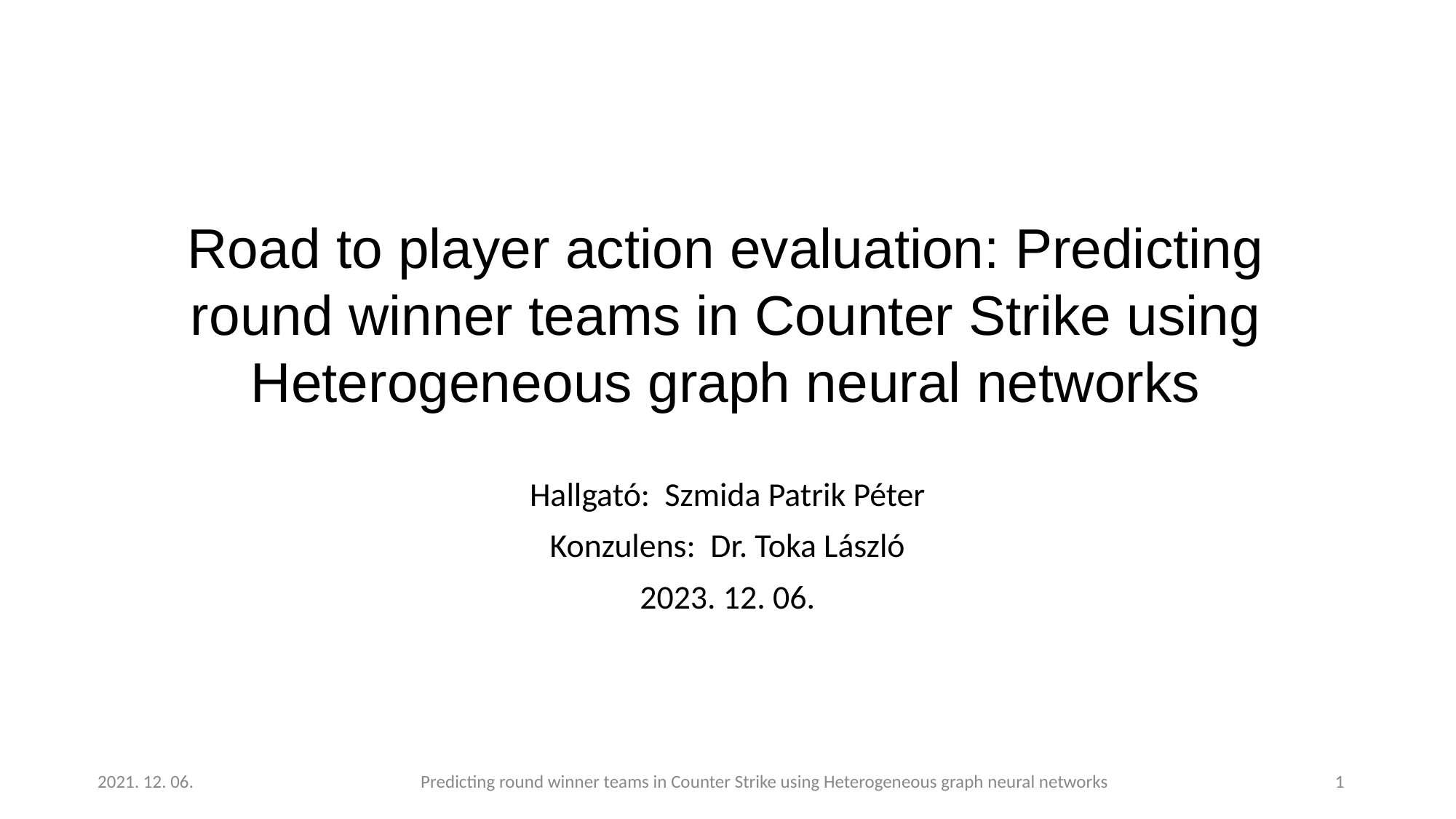

# Road to player action evaluation: Predicting round winner teams in Counter Strike using Heterogeneous graph neural networks
Hallgató:  Szmida Patrik Péter
Konzulens:  Dr. Toka László
2023. 12. 06.
 Predicting round winner teams in Counter Strike using Heterogeneous graph neural networks
2021. 12. 06.
1